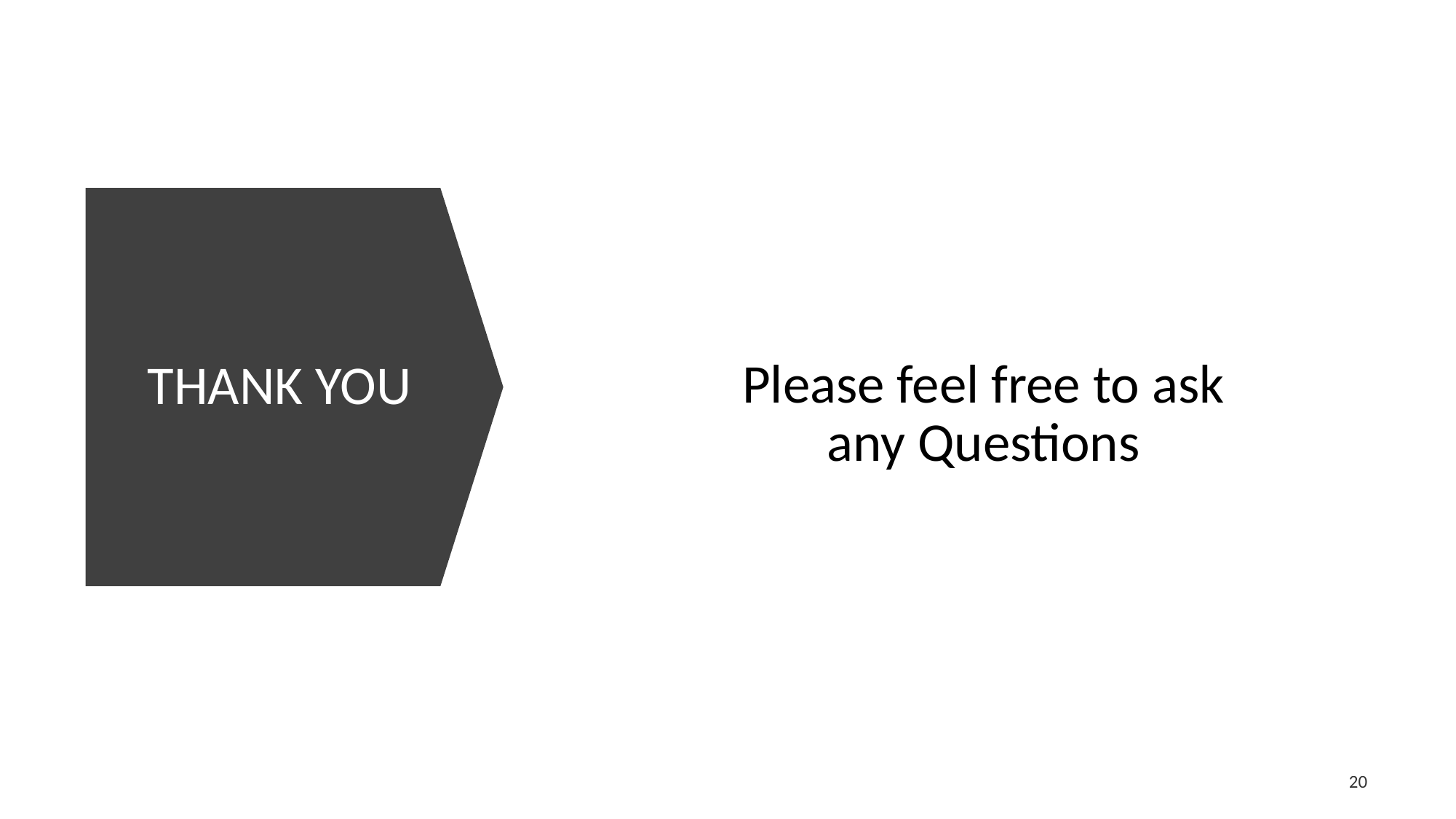

# THANK YOU
Please feel free to ask any Questions
20